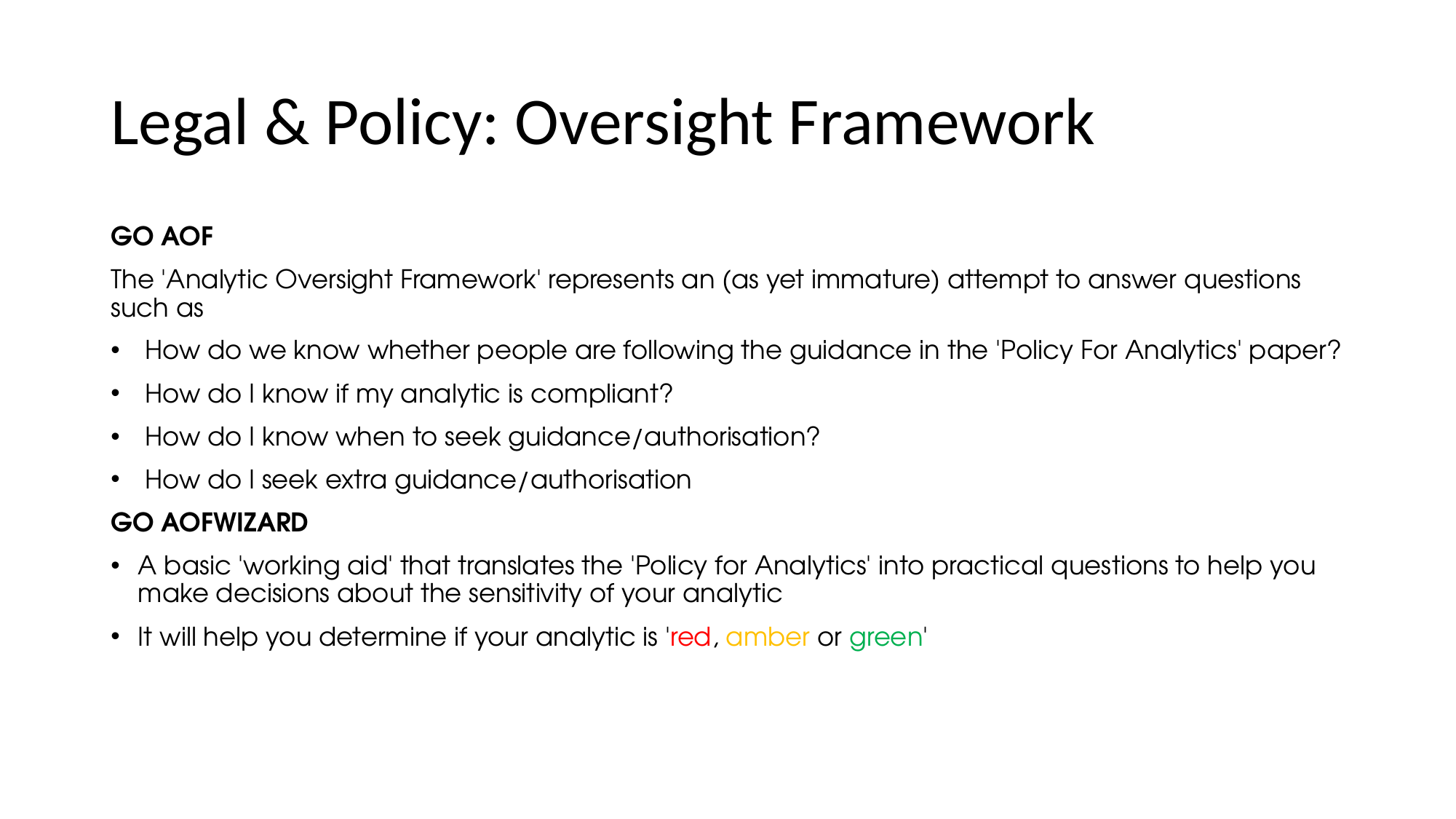

# Legal & Policy: Oversight Framework
GO AOF
The 'Analytic Oversight Framework' represents an (as yet immature) attempt to answer questions such as
How do we know whether people are following the guidance in the 'Policy For Analytics' paper?
How do I know if my analytic is compliant?
How do I know when to seek guidance/authorisation?
How do I seek extra guidance/authorisation
GO AOFWIZARD
A basic 'working aid' that translates the 'Policy for Analytics' into practical questions to help you make decisions about the sensitivity of your analytic
It will help you determine if your analytic is 'red, amber or green'